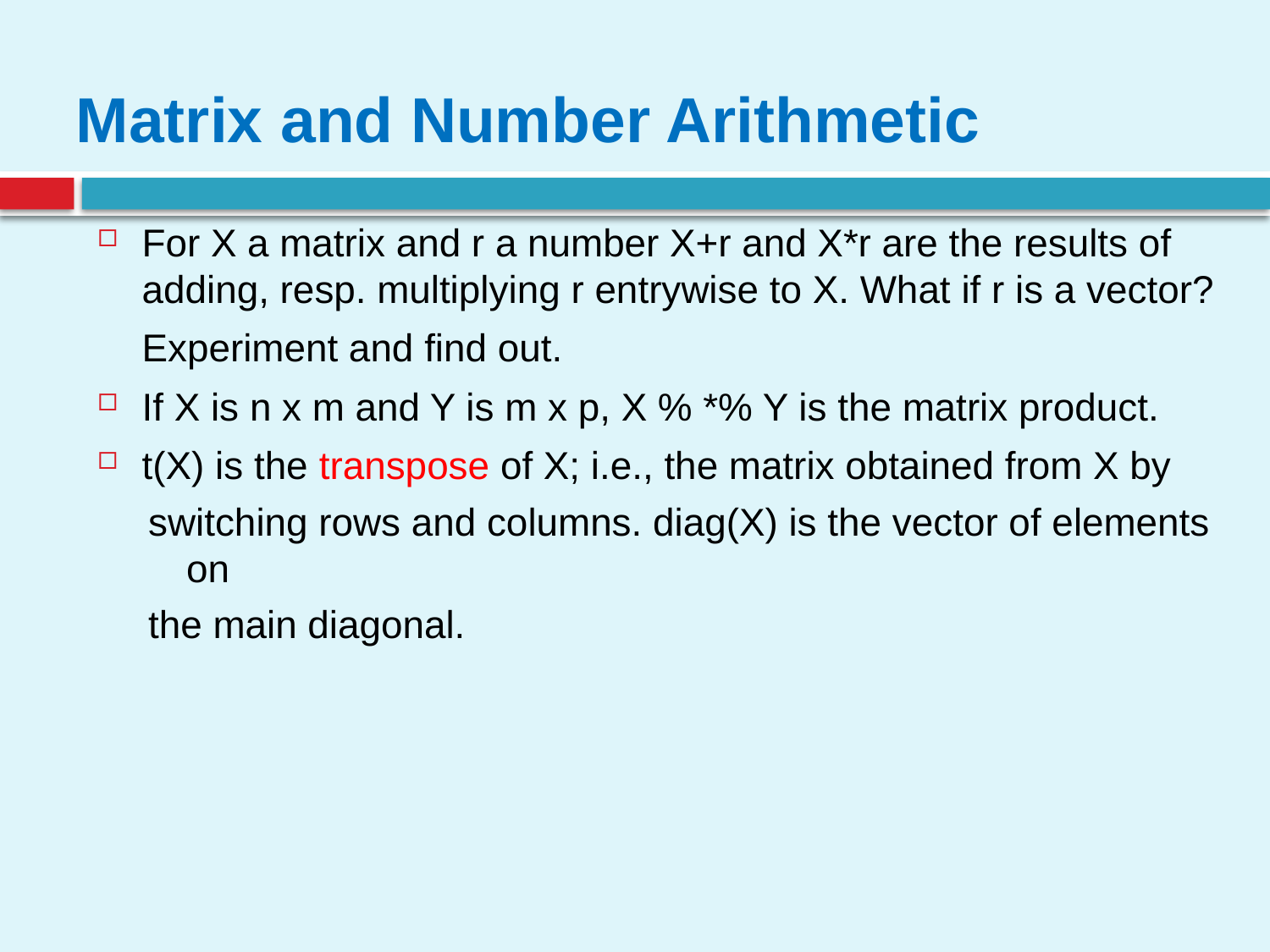

# Matrix and Number Arithmetic
For X a matrix and r a number X+r and X*r are the results of adding, resp. multiplying r entrywise to X. What if r is a vector?
	Experiment and find out.
If X is n x m and Y is m x p, X % *% Y is the matrix product.
t(X) is the transpose of X; i.e., the matrix obtained from X by
switching rows and columns. diag(X) is the vector of elements on
the main diagonal.